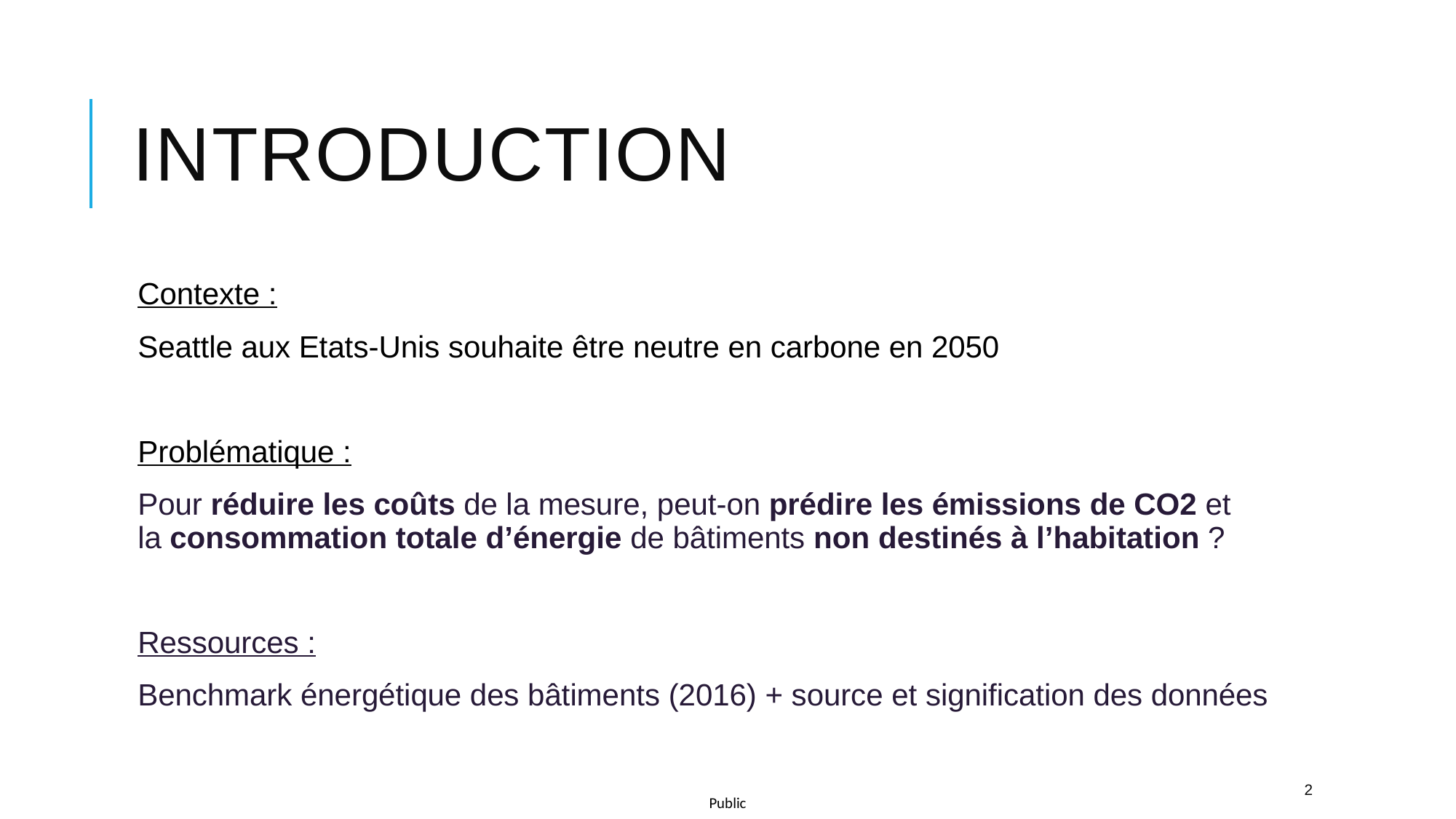

# Introduction
Contexte :
Seattle aux Etats-Unis souhaite être neutre en carbone en 2050

Problématique :
Pour réduire les coûts de la mesure, peut-on prédire les émissions de CO2 et la consommation totale d’énergie de bâtiments non destinés à l’habitation ?

Ressources :
Benchmark énergétique des bâtiments (2016) + source et signification des données

2